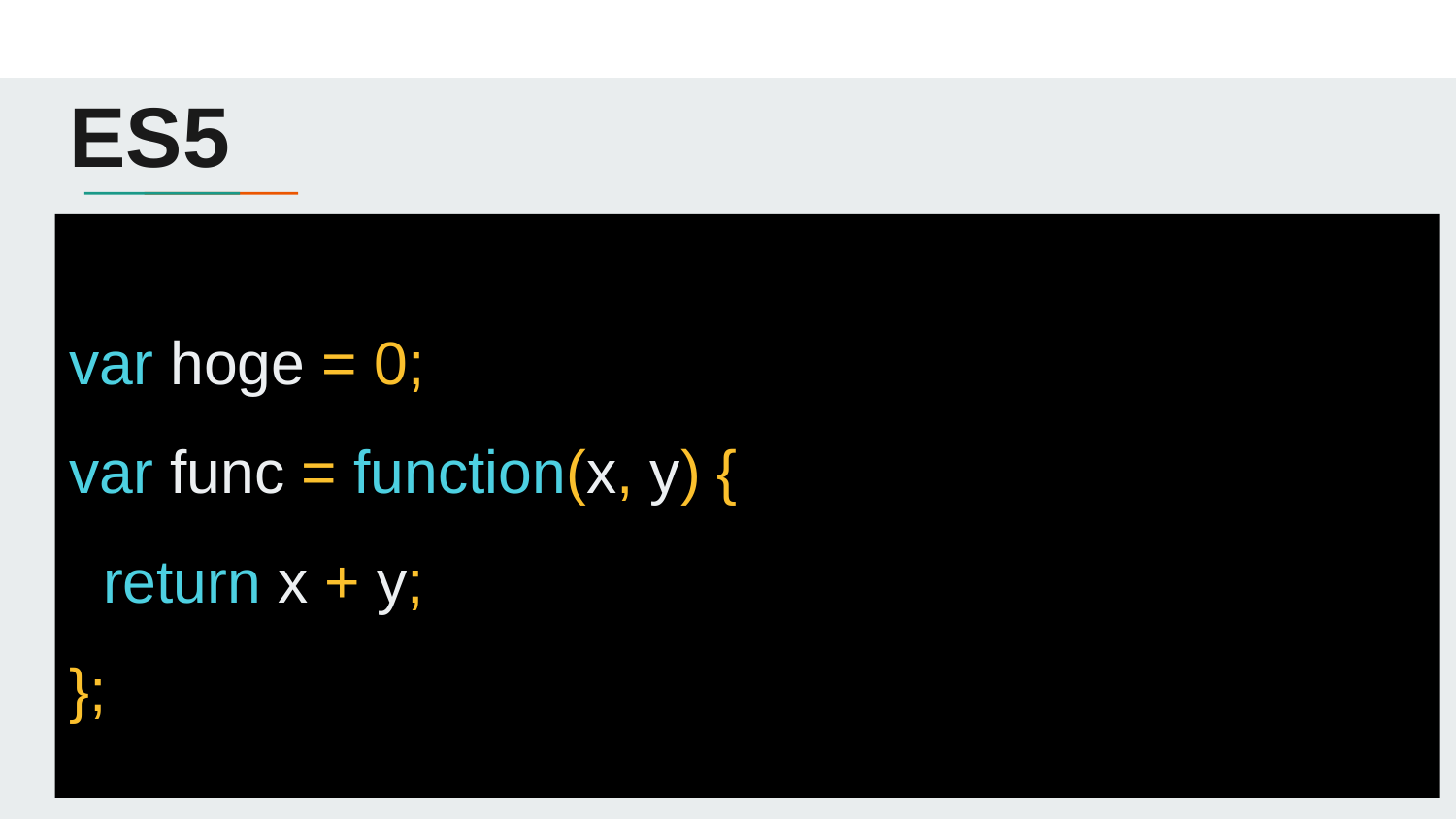

# ES5
var hoge = 0;
var func = function(x, y) {
  return x + y;
};